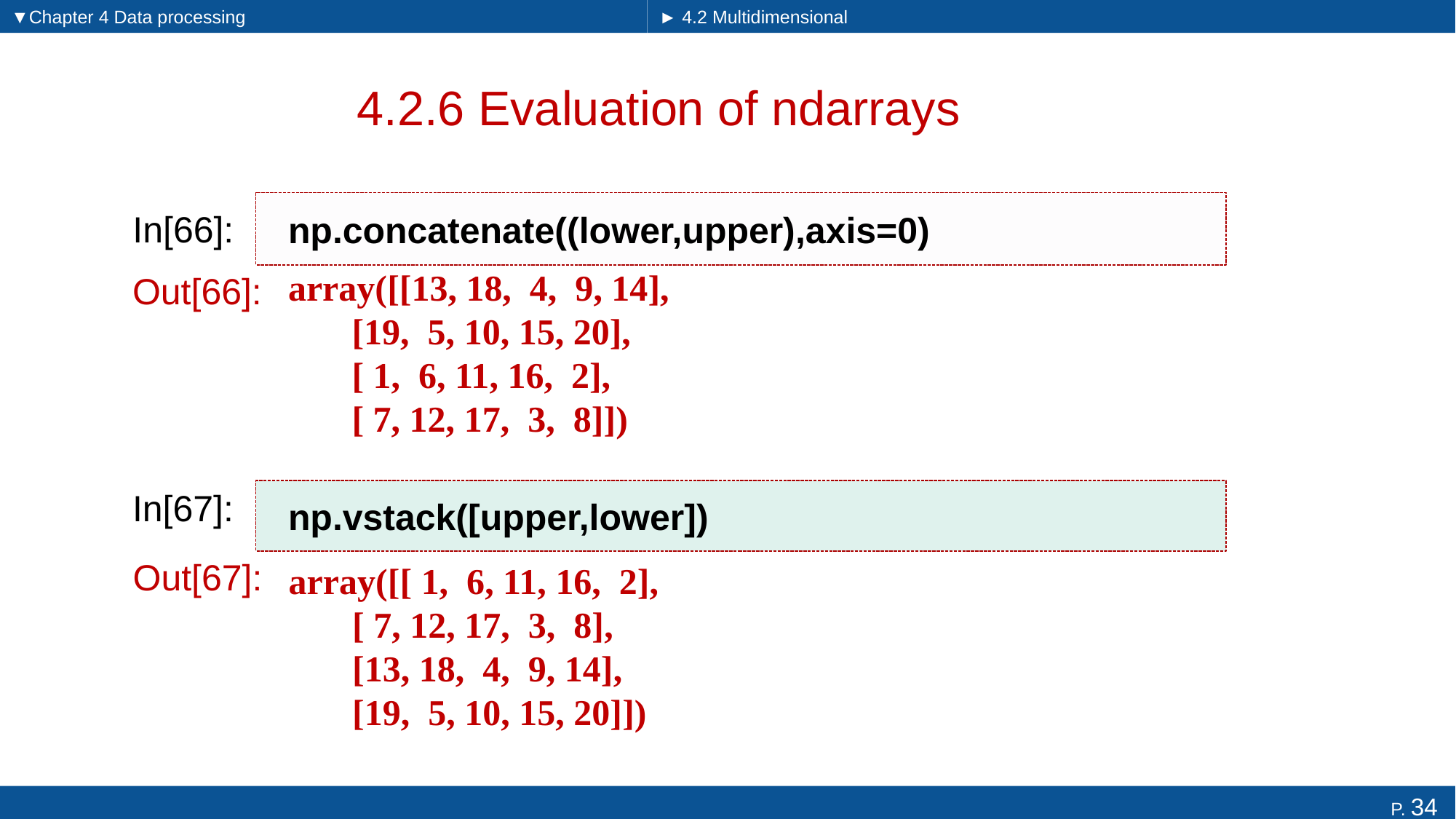

▼Chapter 4 Data processing
► 4.2 Multidimensional arrays
# 4.2.6 Evaluation of ndarrays
np.concatenate((lower,upper),axis=0)
In[66]:
array([[13, 18,  4,  9, 14],
       [19,  5, 10, 15, 20],
       [ 1,  6, 11, 16,  2],
       [ 7, 12, 17,  3,  8]])
Out[66]:

In[67]:
np.vstack([upper,lower])
array([[ 1,  6, 11, 16,  2],
       [ 7, 12, 17,  3,  8],
       [13, 18,  4,  9, 14],
       [19,  5, 10, 15, 20]])
Out[67]: